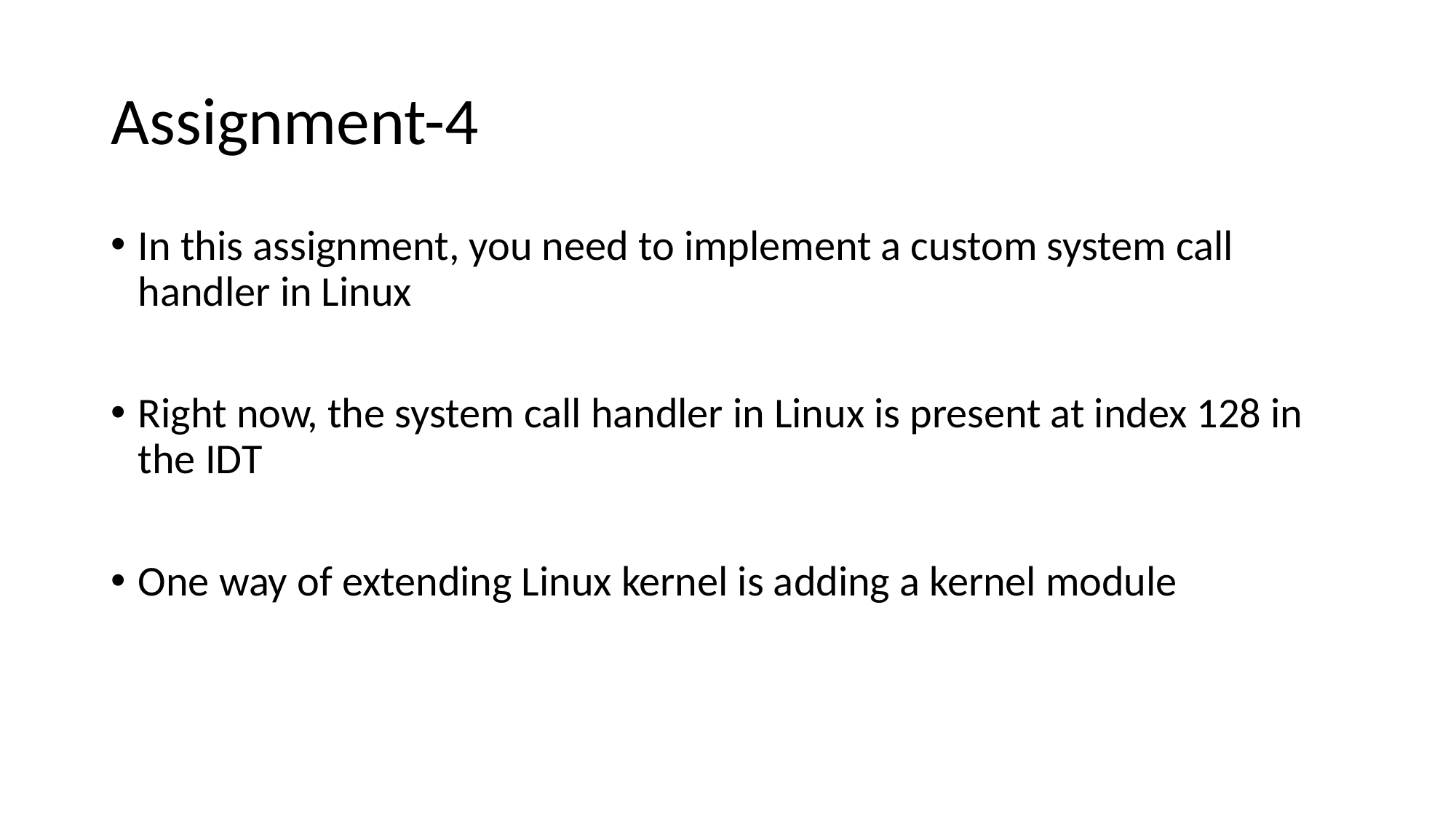

# Assignment-4
In this assignment, you need to implement a custom system call handler in Linux

Right now, the system call handler in Linux is present at index 128 in the IDT

One way of extending Linux kernel is adding a kernel module